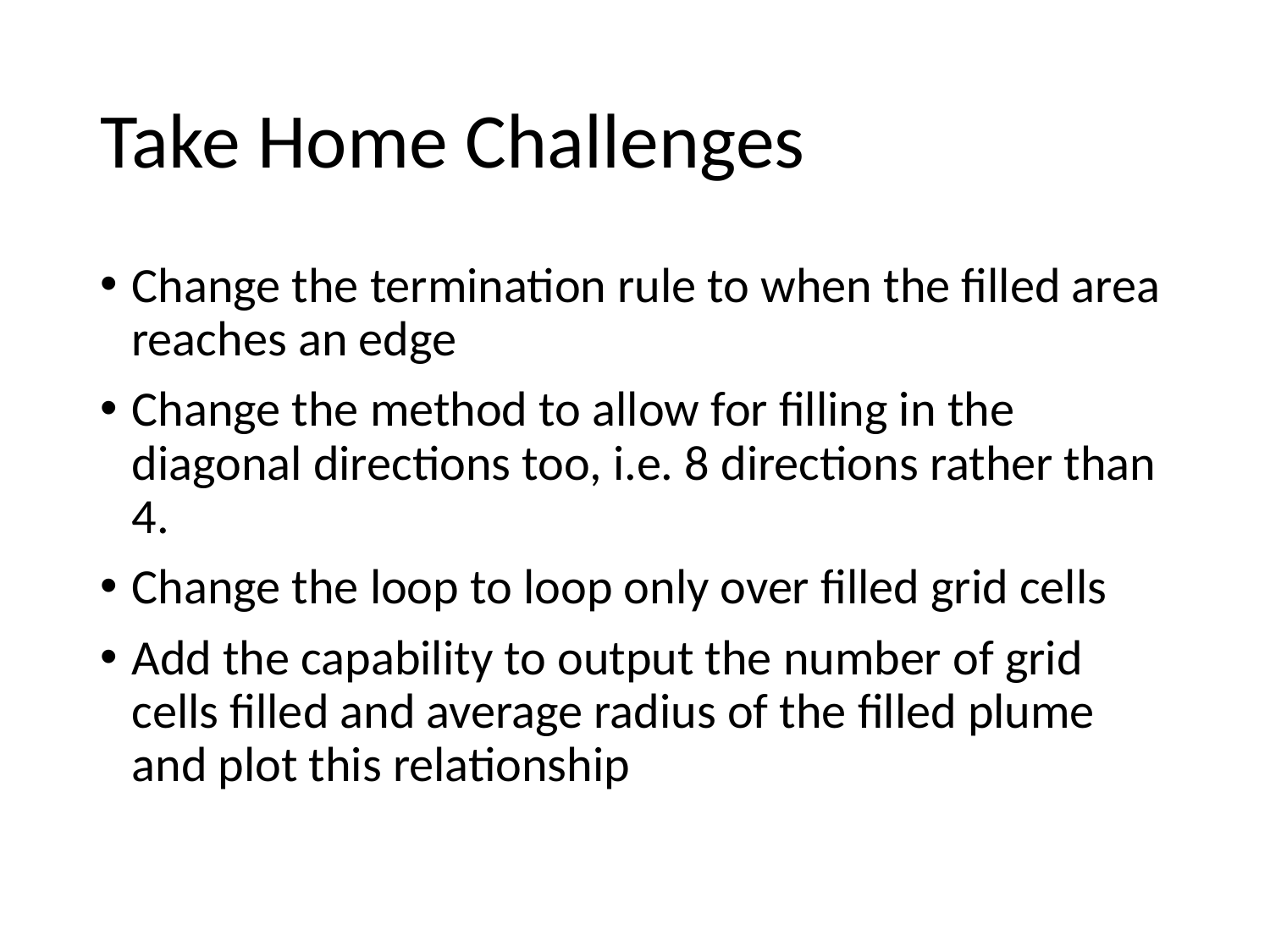

# Take Home Challenges
Change the termination rule to when the filled area reaches an edge
Change the method to allow for filling in the diagonal directions too, i.e. 8 directions rather than 4.
Change the loop to loop only over filled grid cells
Add the capability to output the number of grid cells filled and average radius of the filled plume and plot this relationship